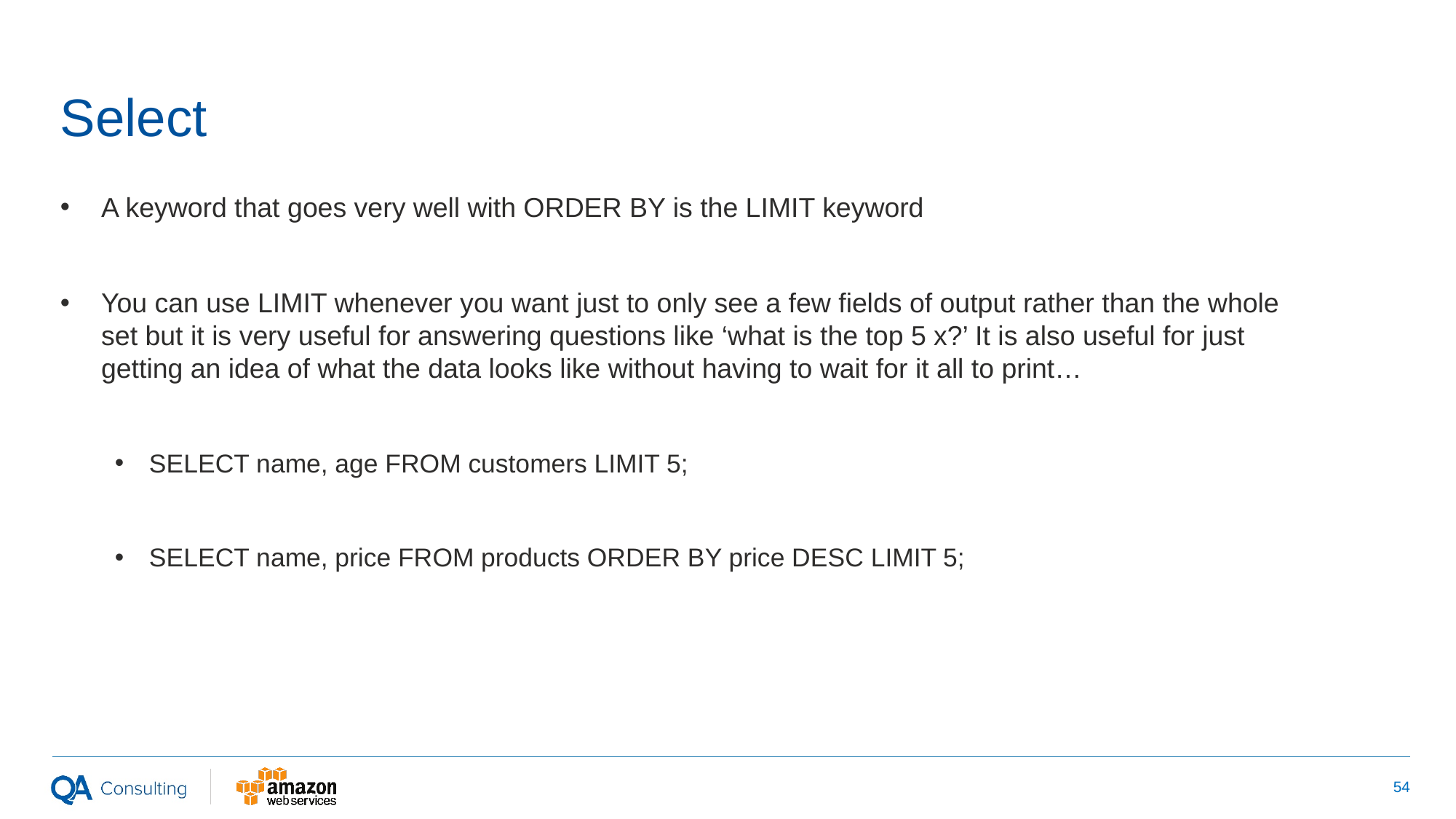

# Select
A keyword that goes very well with ORDER BY is the LIMIT keyword

You can use LIMIT whenever you want just to only see a few fields of output rather than the whole set but it is very useful for answering questions like ‘what is the top 5 x?’ It is also useful for just getting an idea of what the data looks like without having to wait for it all to print…

SELECT name, age FROM customers LIMIT 5;

SELECT name, price FROM products ORDER BY price DESC LIMIT 5;